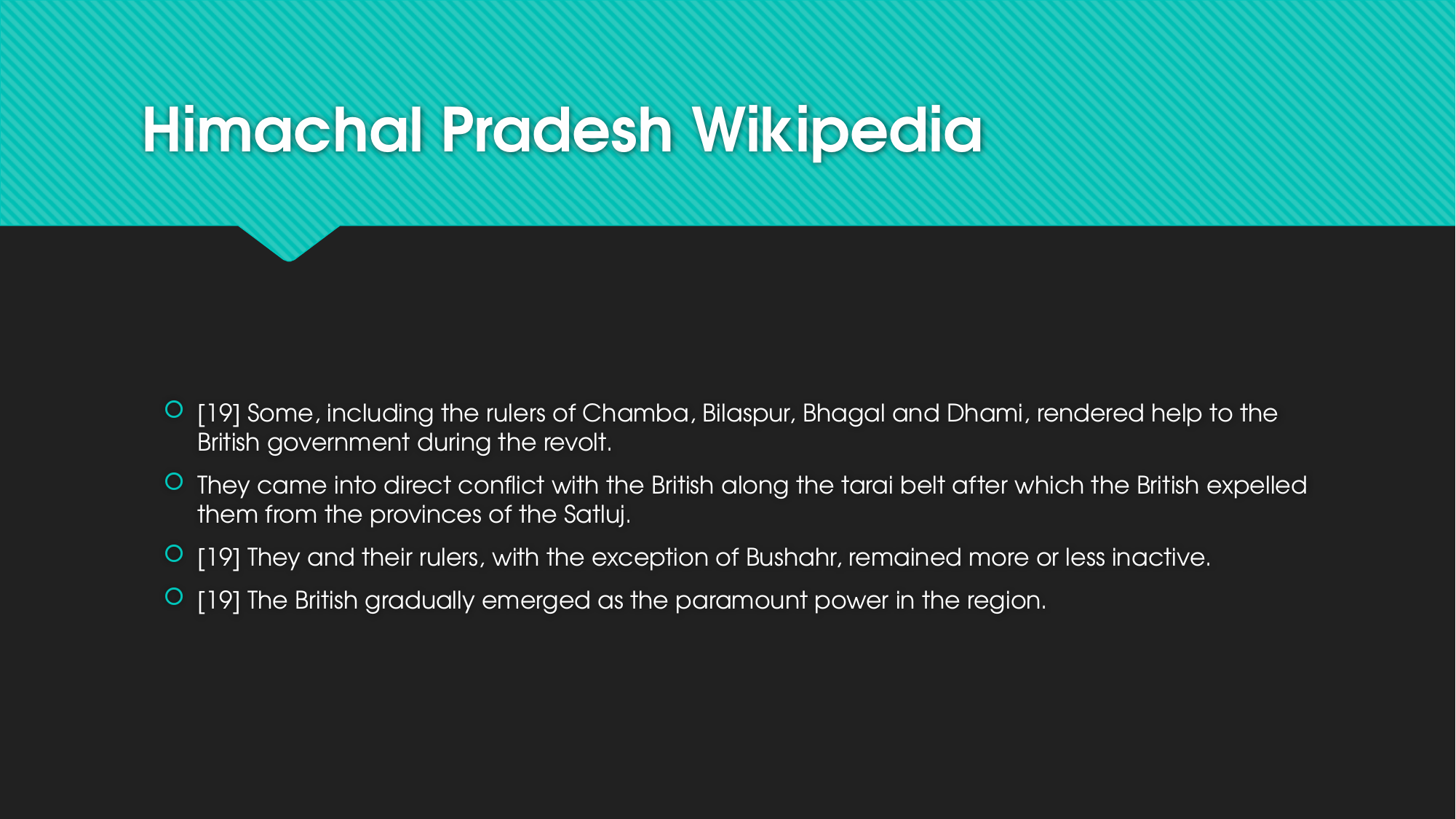

# Himachal Pradesh Wikipedia

[19] Some, including the rulers of Chamba, Bilaspur, Bhagal and Dhami, rendered help to the British government during the revolt.
They came into direct conflict with the British along the tarai belt after which the British expelled them from the provinces of the Satluj.
[19] They and their rulers, with the exception of Bushahr, remained more or less inactive.
[19] The British gradually emerged as the paramount power in the region.